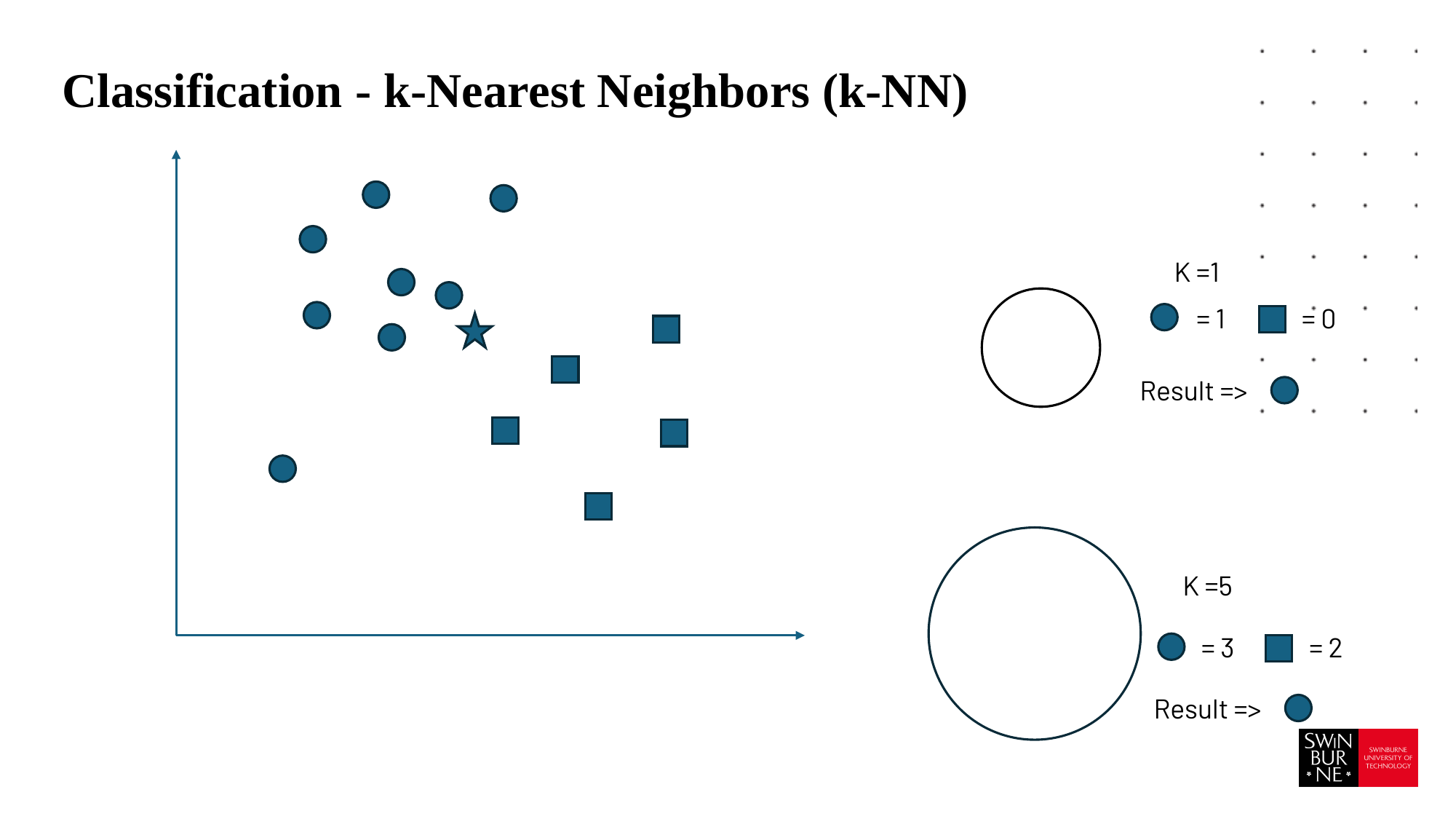

# Classification - k-Nearest Neighbors (k-NN)

K =1

= 1
= 0

Result =>

K =5
= 3
= 2

Result =>